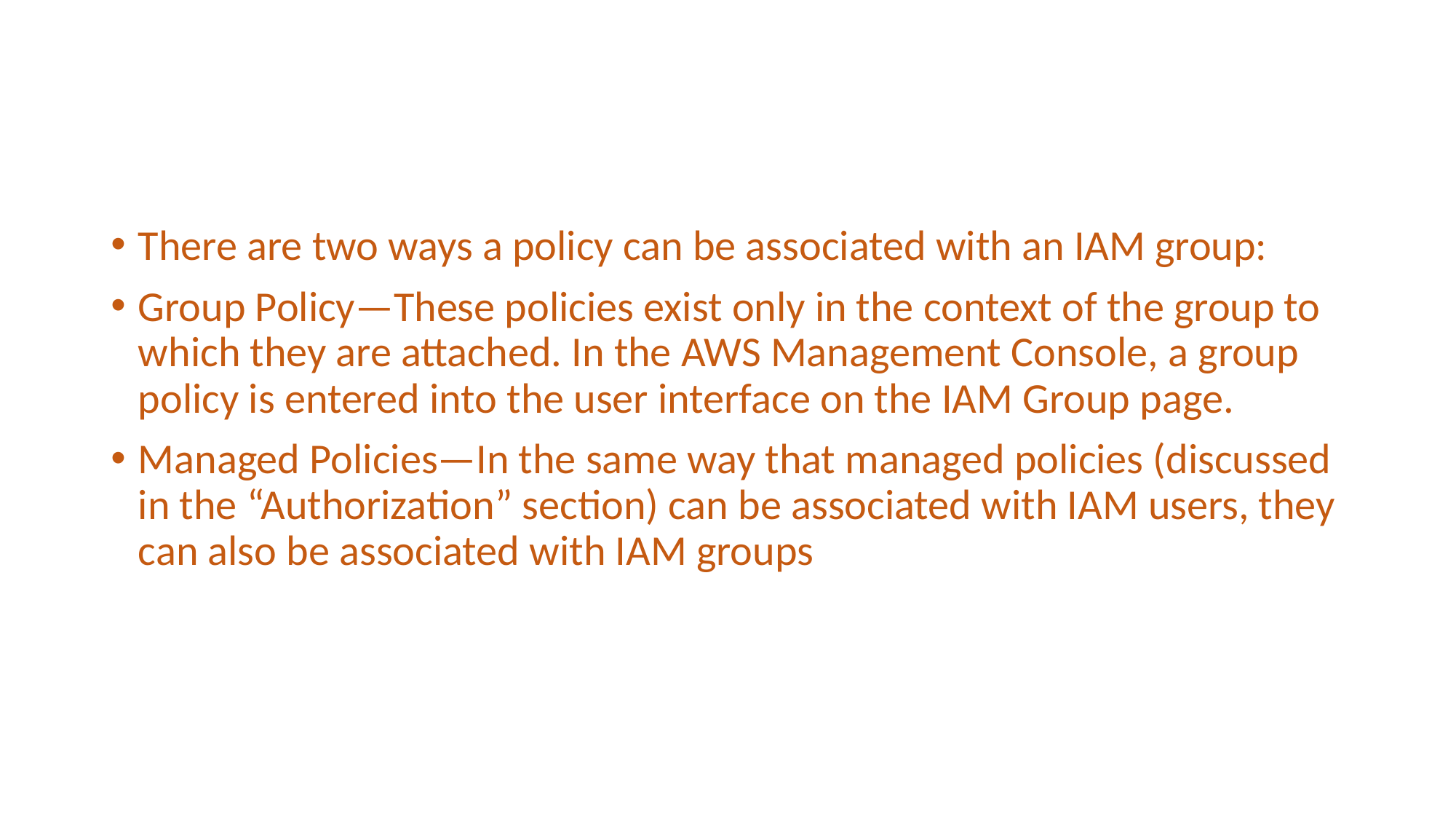

#
There are two ways a policy can be associated with an IAM group:
Group Policy—These policies exist only in the context of the group to which they are attached. In the AWS Management Console, a group policy is entered into the user interface on the IAM Group page.
Managed Policies—In the same way that managed policies (discussed in the “Authorization” section) can be associated with IAM users, they can also be associated with IAM groups